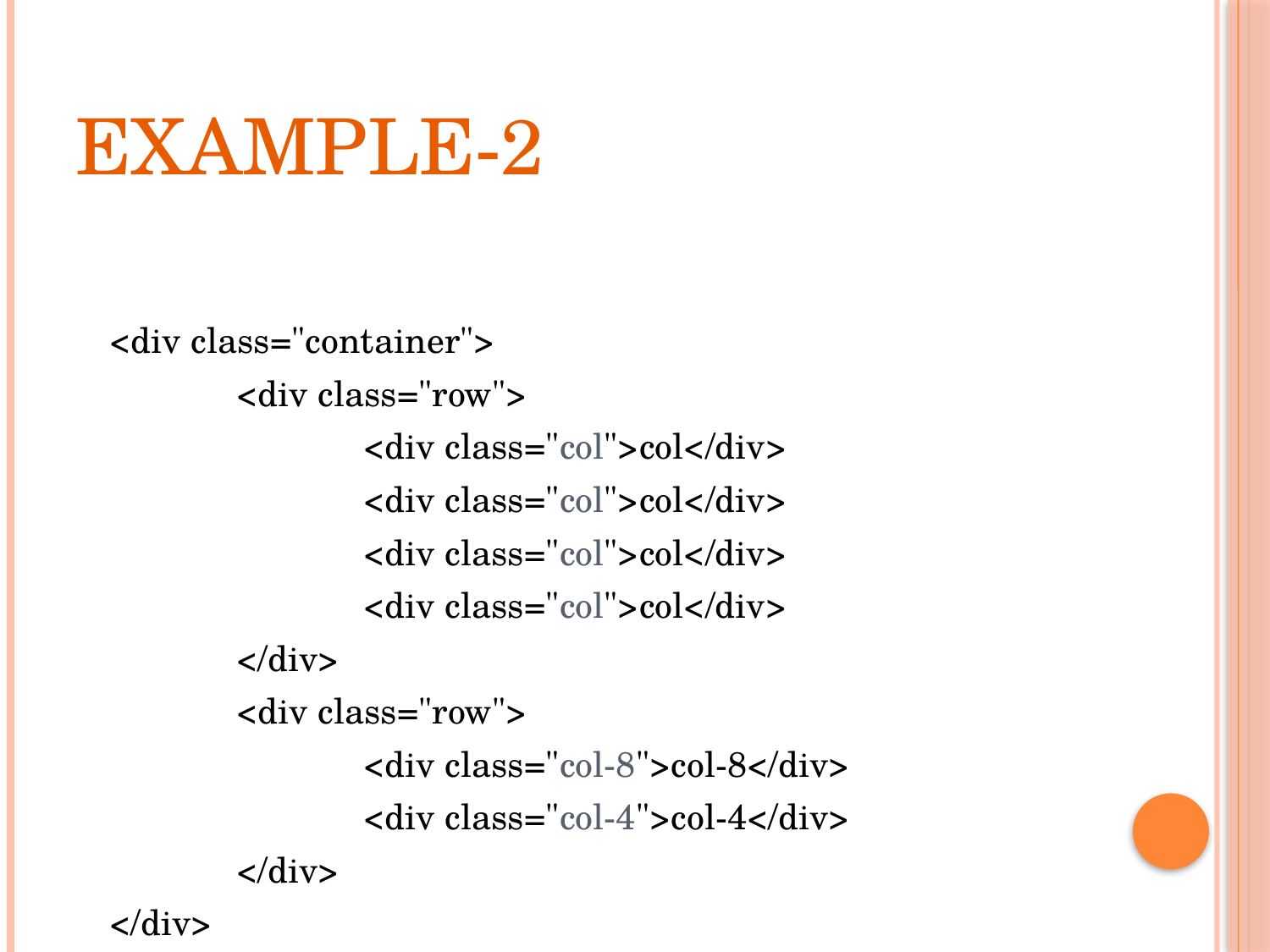

# Example-2
<div class="container">
	<div class="row">
		<div class="col">col</div>
		<div class="col">col</div>
    		<div class="col">col</div>
		<div class="col">col</div>
	</div>
	<div class="row">
		<div class="col-8">col-8</div>
		<div class="col-4">col-4</div>
	</div>
</div>